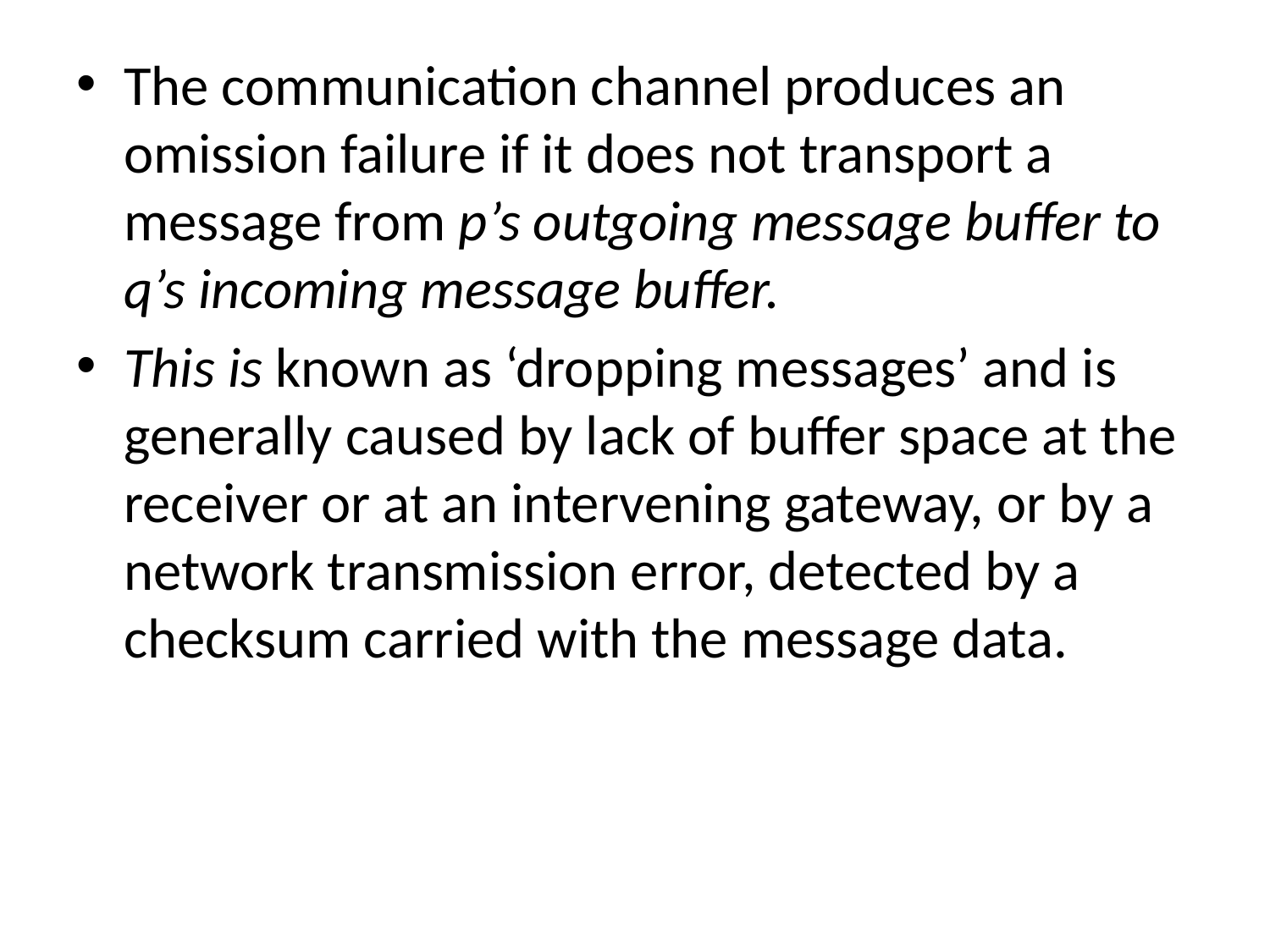

The communication channel produces an omission failure if it does not transport a message from p’s outgoing message buffer to q’s incoming message buffer.
This is known as ‘dropping messages’ and is generally caused by lack of buffer space at the receiver or at an intervening gateway, or by a network transmission error, detected by a checksum carried with the message data.